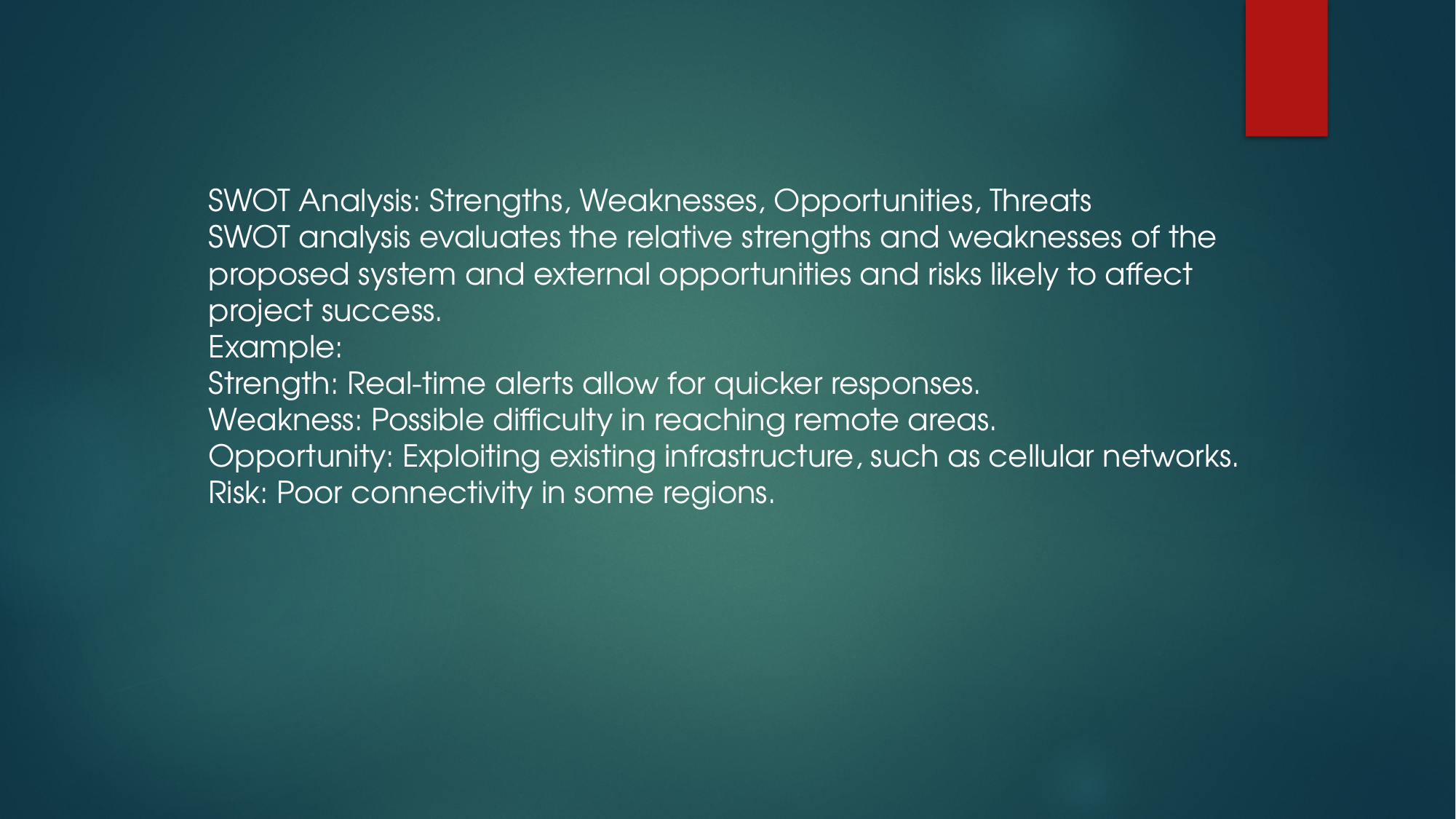

SWOT Analysis: Strengths, Weaknesses, Opportunities, Threats
SWOT analysis evaluates the relative strengths and weaknesses of the proposed system and external opportunities and risks likely to affect project success.
Example:
Strength: Real-time alerts allow for quicker responses.
Weakness: Possible difficulty in reaching remote areas.
Opportunity: Exploiting existing infrastructure, such as cellular networks. Risk: Poor connectivity in some regions.